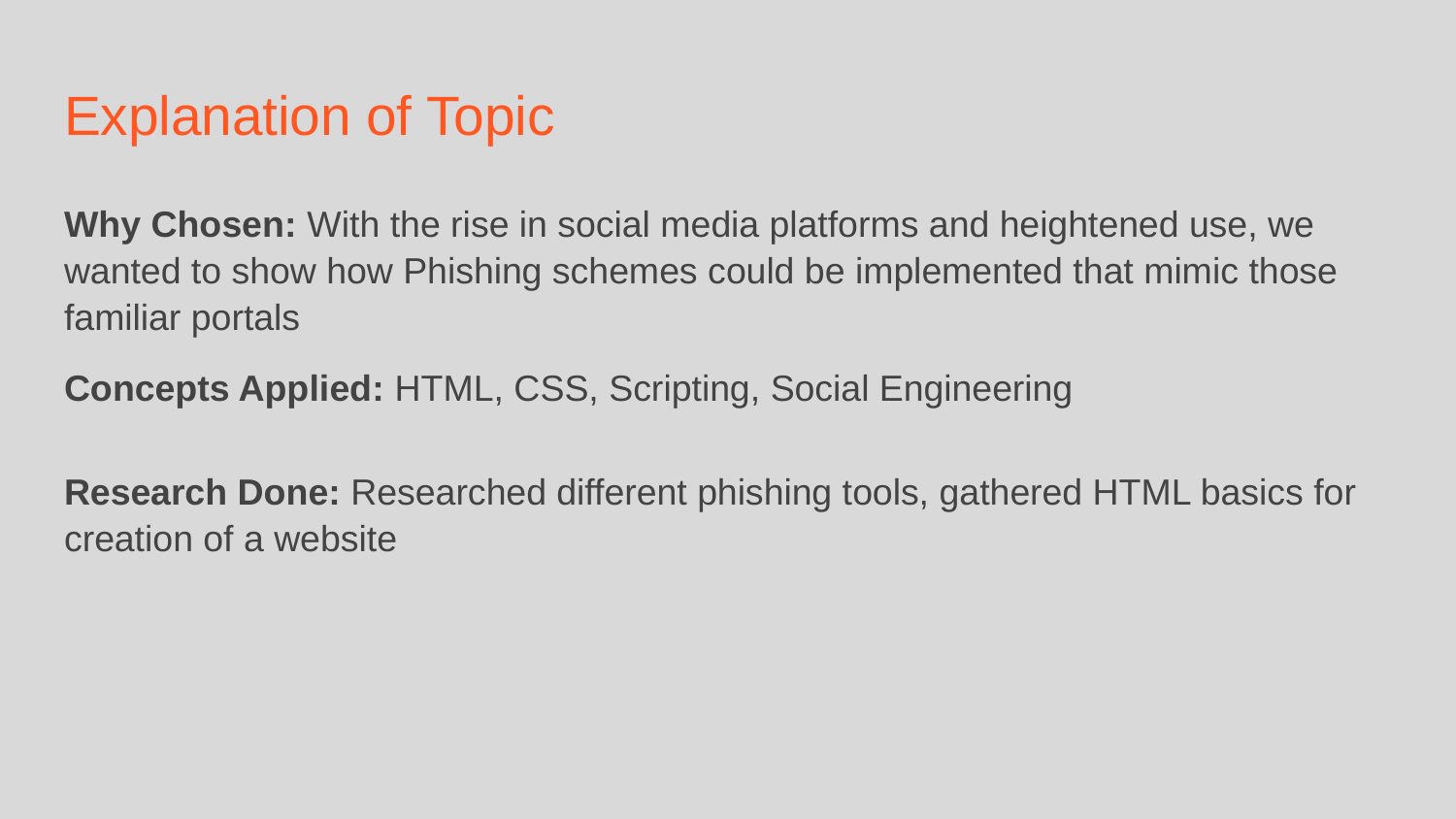

# Explanation of Topic
Why Chosen: With the rise in social media platforms and heightened use, we wanted to show how Phishing schemes could be implemented that mimic those familiar portals
Concepts Applied: HTML, CSS, Scripting, Social Engineering

Research Done: Researched different phishing tools, gathered HTML basics for creation of a website